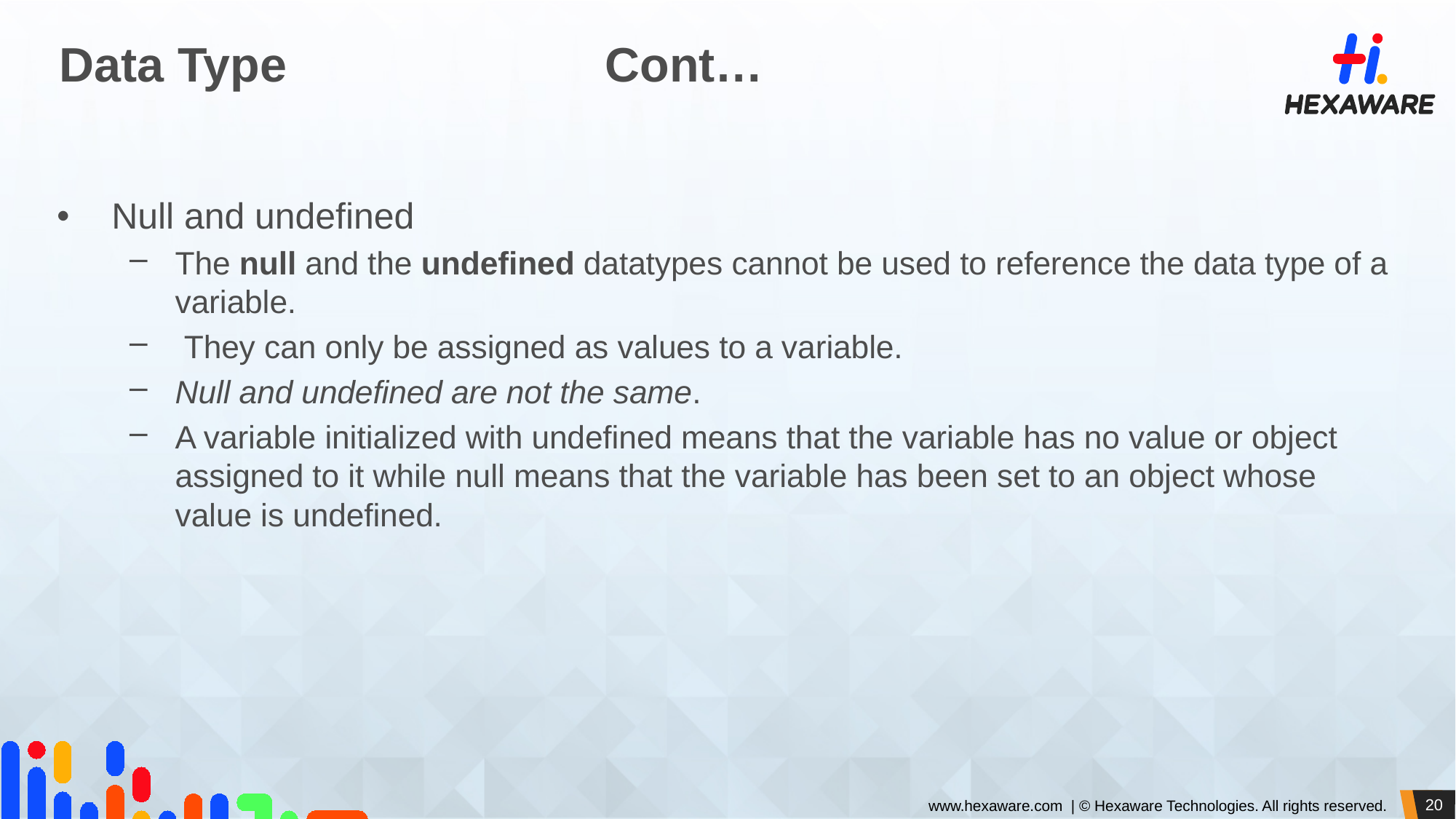

# Data Type 			Cont…
Null and undefined
The null and the undefined datatypes cannot be used to reference the data type of a variable.
 They can only be assigned as values to a variable.
Null and undefined are not the same.
A variable initialized with undefined means that the variable has no value or object assigned to it while null means that the variable has been set to an object whose value is undefined.